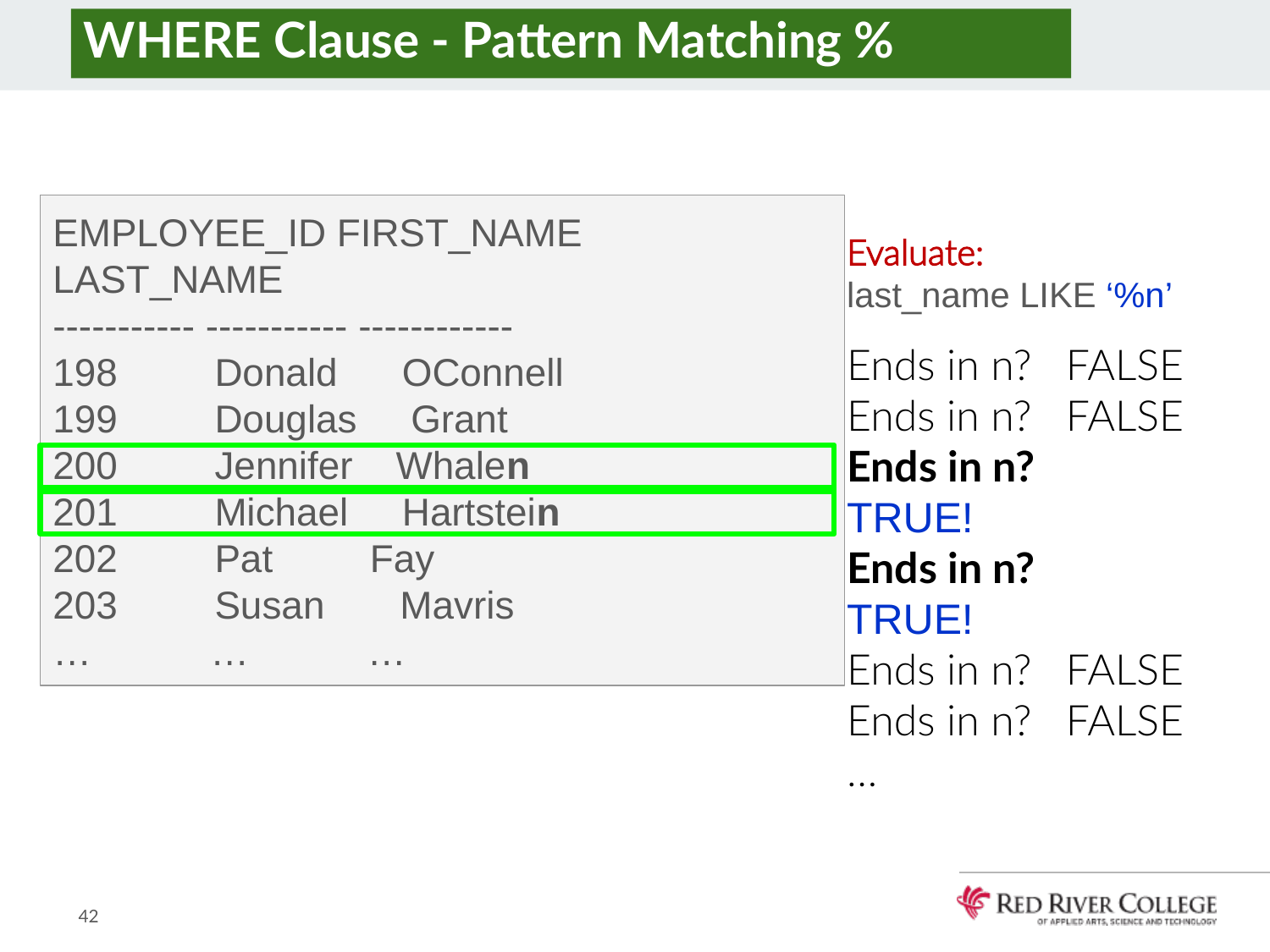

# WHERE Clause - Pattern Matching %
EMPLOYEE_ID FIRST_NAME  LAST_NAME
----------- ----------- ------------
198         Donald      OConnell
199         Douglas     Grant
200         Jennifer    Whalen
201         Michael     Hartstein
202         Pat         Fay
203         Susan       Mavris
…           …           …
Evaluate:
last_name LIKE ‘%n’
Ends in n?   FALSE
Ends in n?   FALSE
Ends in n?   TRUE!
Ends in n?   TRUE!
Ends in n?   FALSE
Ends in n?   FALSE
…

42